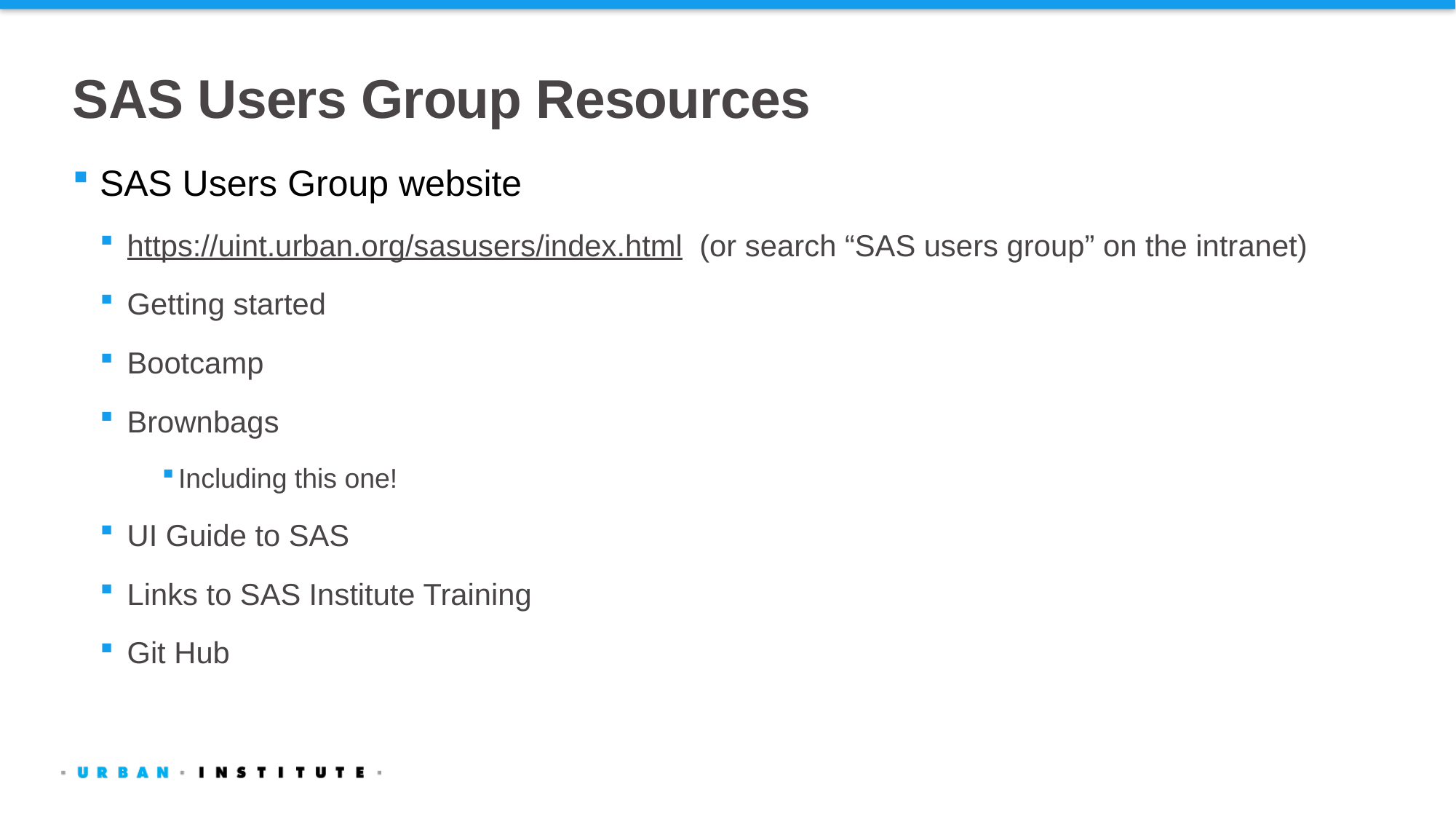

# SAS Users Group Resources
SAS Users Group website
https://uint.urban.org/sasusers/index.html  (or search “SAS users group” on the intranet)
Getting started
Bootcamp
Brownbags
Including this one!
UI Guide to SAS
Links to SAS Institute Training
Git Hub